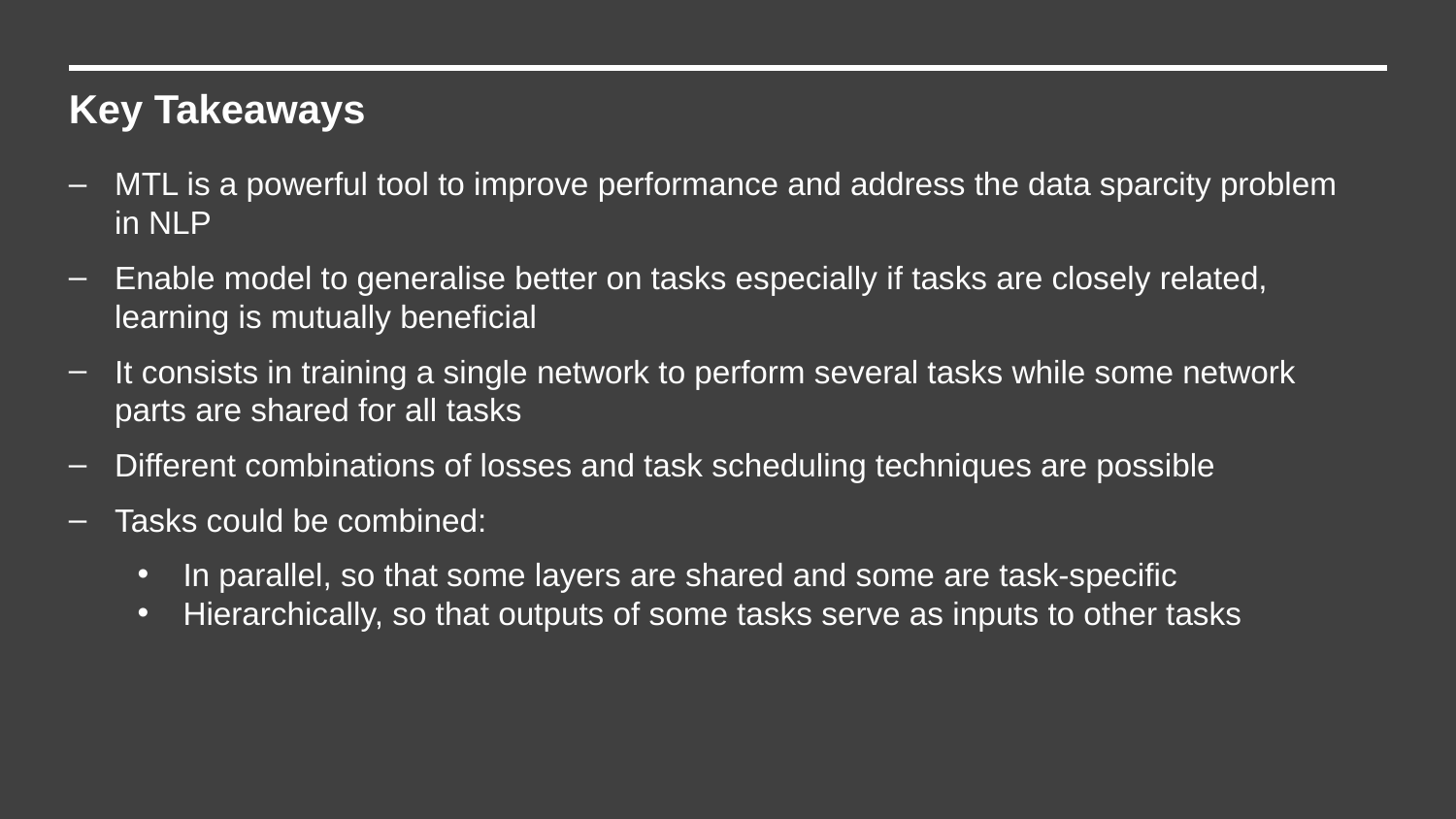

Key Takeaways
MTL is a powerful tool to improve performance and address the data sparcity problem in NLP
Enable model to generalise better on tasks especially if tasks are closely related, learning is mutually beneficial
It consists in training a single network to perform several tasks while some network parts are shared for all tasks
Different combinations of losses and task scheduling techniques are possible
Tasks could be combined:
In parallel, so that some layers are shared and some are task-specific
Hierarchically, so that outputs of some tasks serve as inputs to other tasks